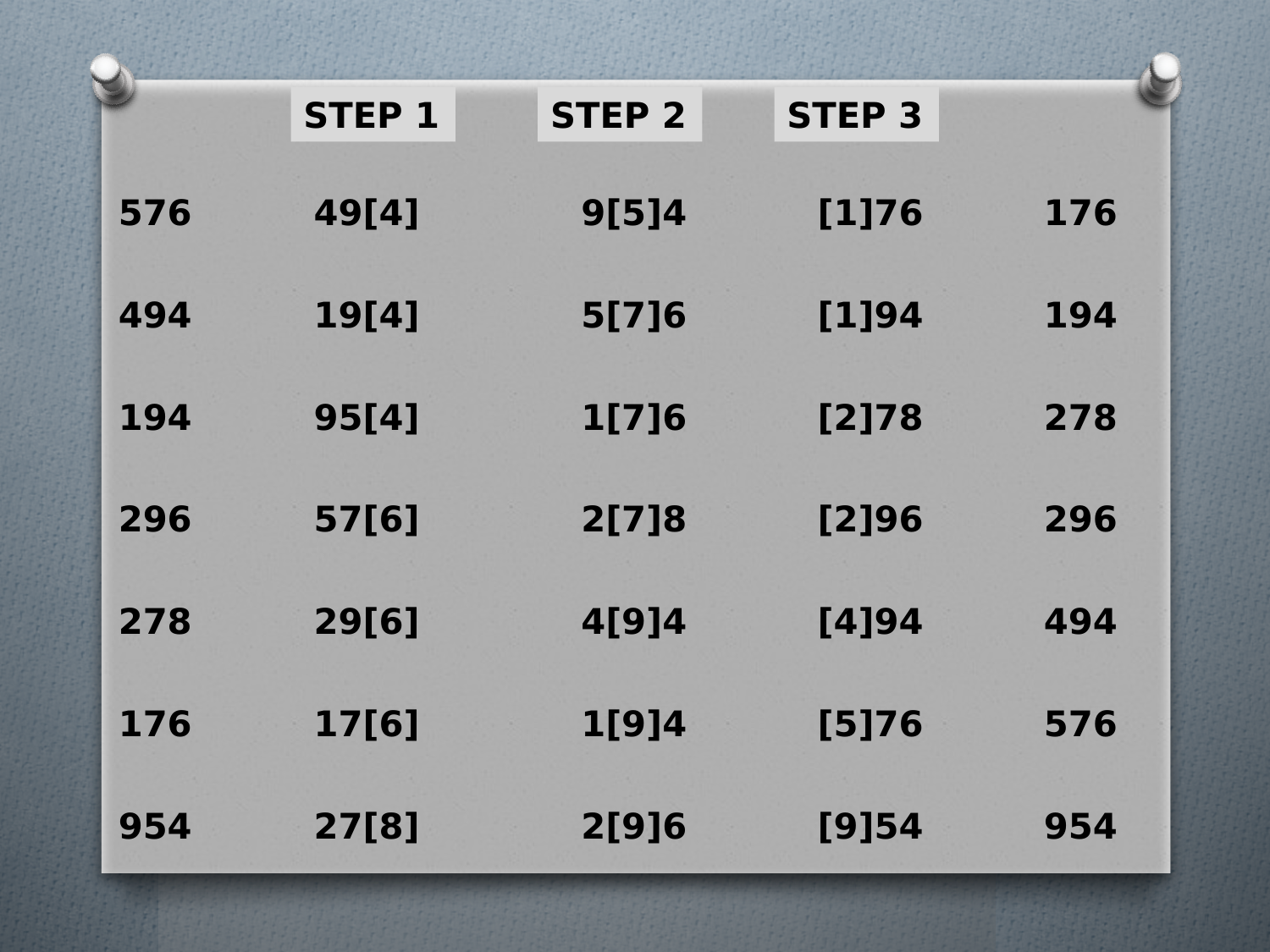

STEP 1
STEP 2
STEP 3
576
494
194
296
278
176
954
49[4]
19[4]
95[4]
57[6]
29[6]
17[6]
27[8]
9[5]4
5[7]6
1[7]6
2[7]8
4[9]4
1[9]4
2[9]6
[1]76
[1]94
[2]78
[2]96
[4]94
[5]76
[9]54
176
194
278
296
494
576
954